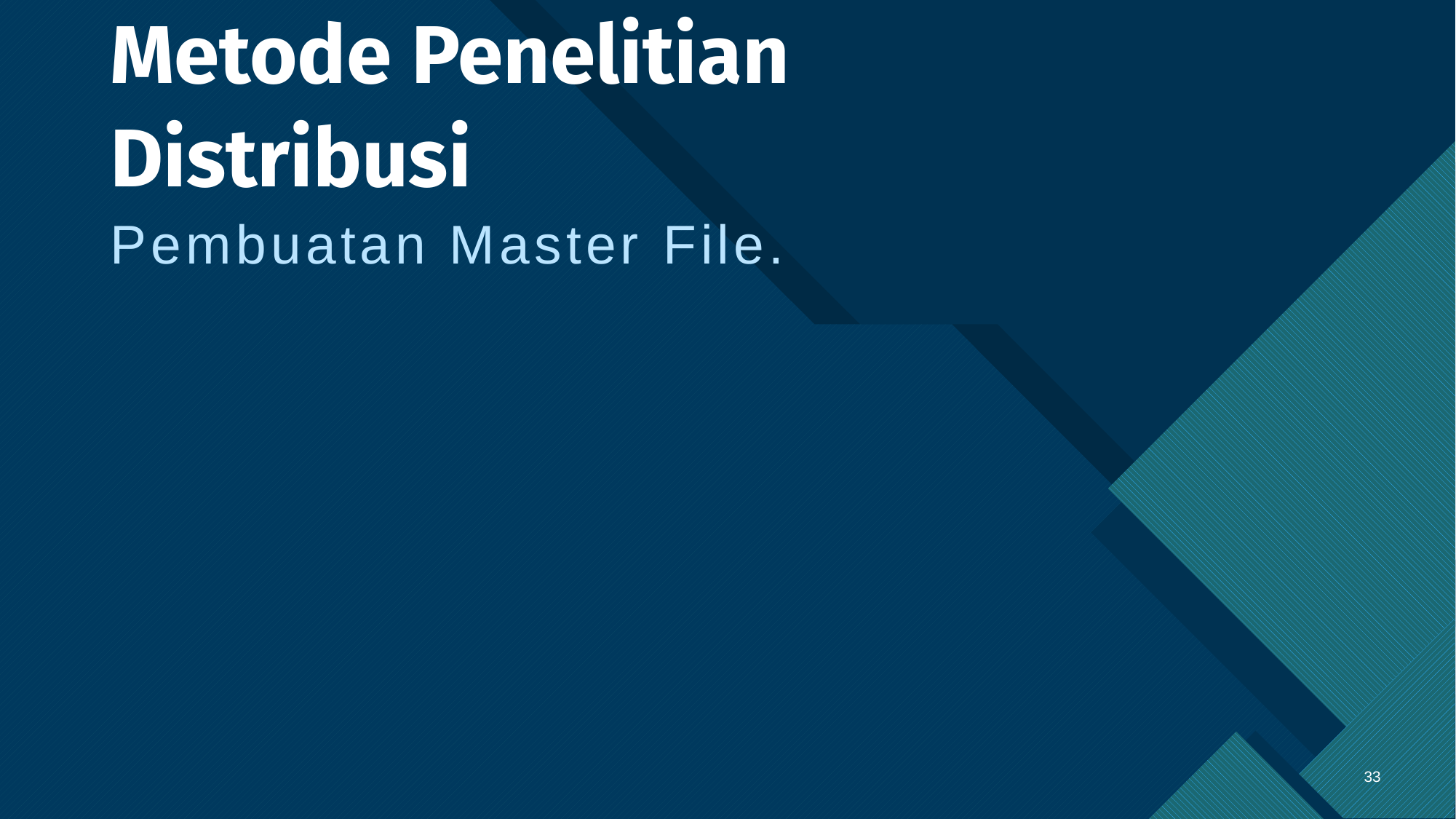

# Metode Penelitian
Distribusi
Pembuatan Master File.
33